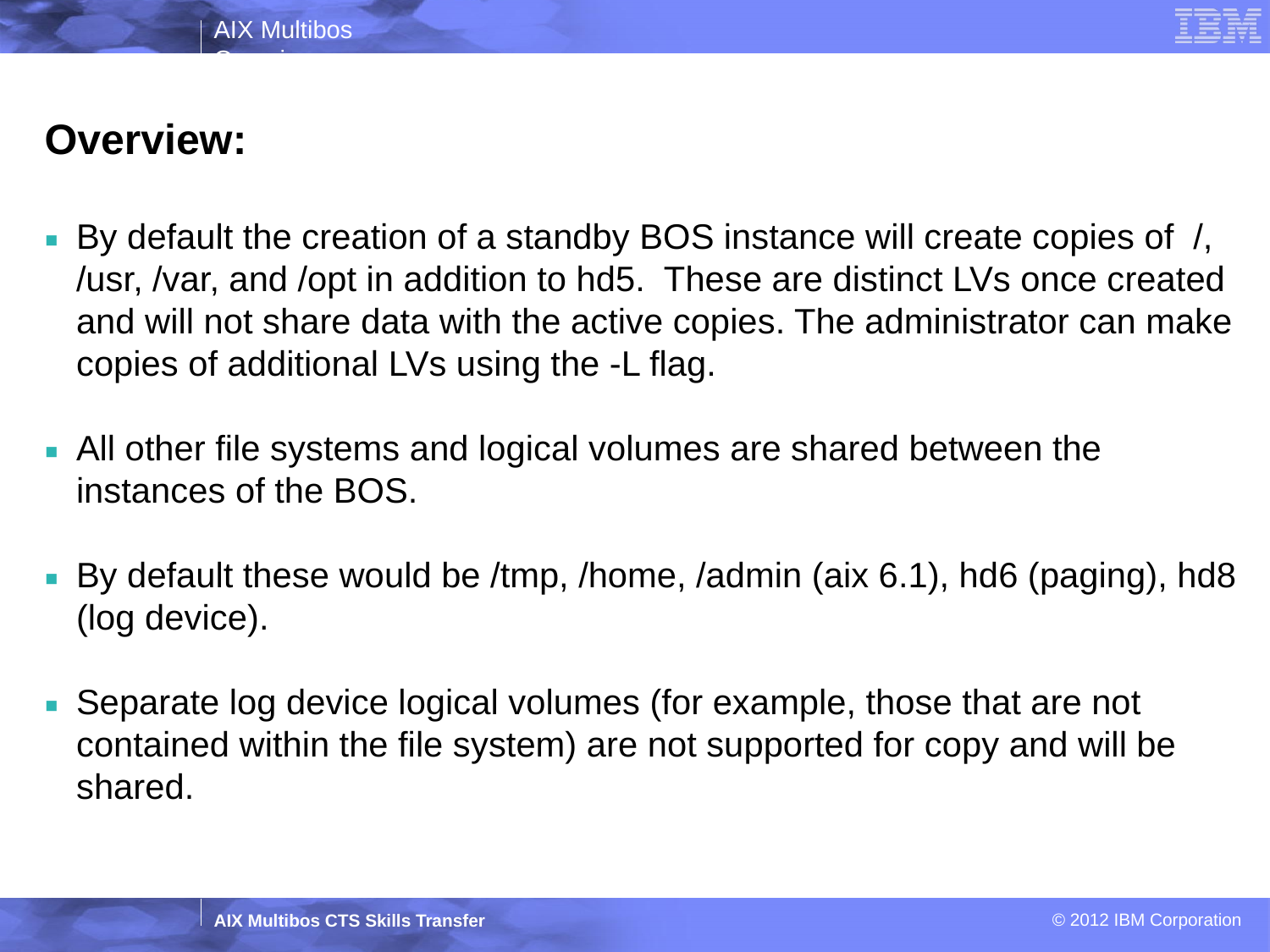

Overview:

By default the creation of a standby BOS instance will create copies of  /, /usr, /var, and /opt in addition to hd5.  These are distinct LVs once created and will not share data with the active copies. The administrator can make copies of additional LVs using the -L flag.

All other file systems and logical volumes are shared between the instances of the BOS.

By default these would be /tmp, /home, /admin (aix 6.1), hd6 (paging), hd8 (log device).

Separate log device logical volumes (for example, those that are not contained within the file system) are not supported for copy and will be shared.